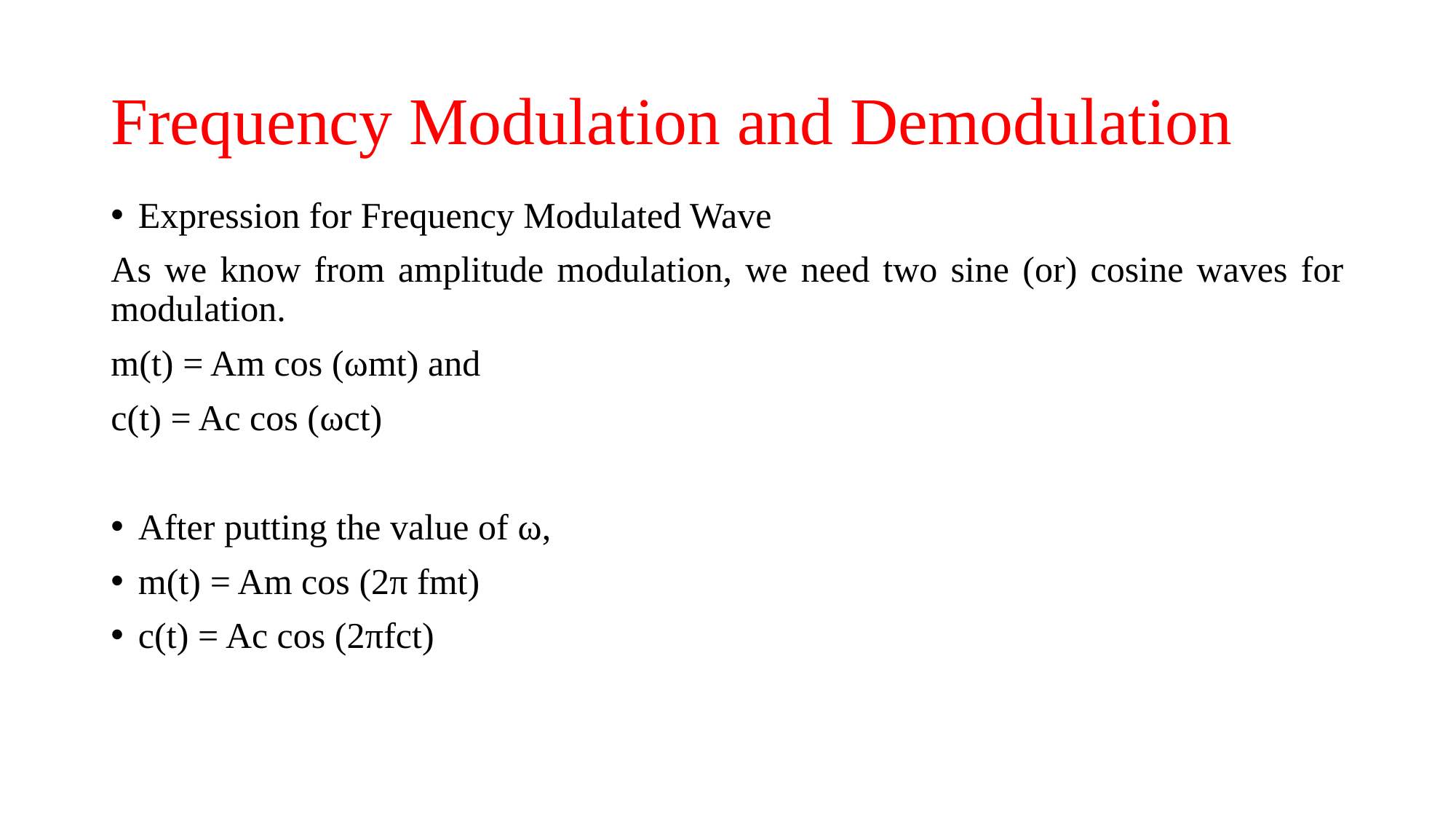

# Frequency Modulation and Demodulation
Expression for Frequency Modulated Wave
As we know from amplitude modulation, we need two sine (or) cosine waves for modulation.
m(t) = Am cos (ωmt) and
c(t) = Ac cos (ωct)

After putting the value of ω,
m(t) = Am cos (2π fmt)
c(t) = Ac cos (2πfct)